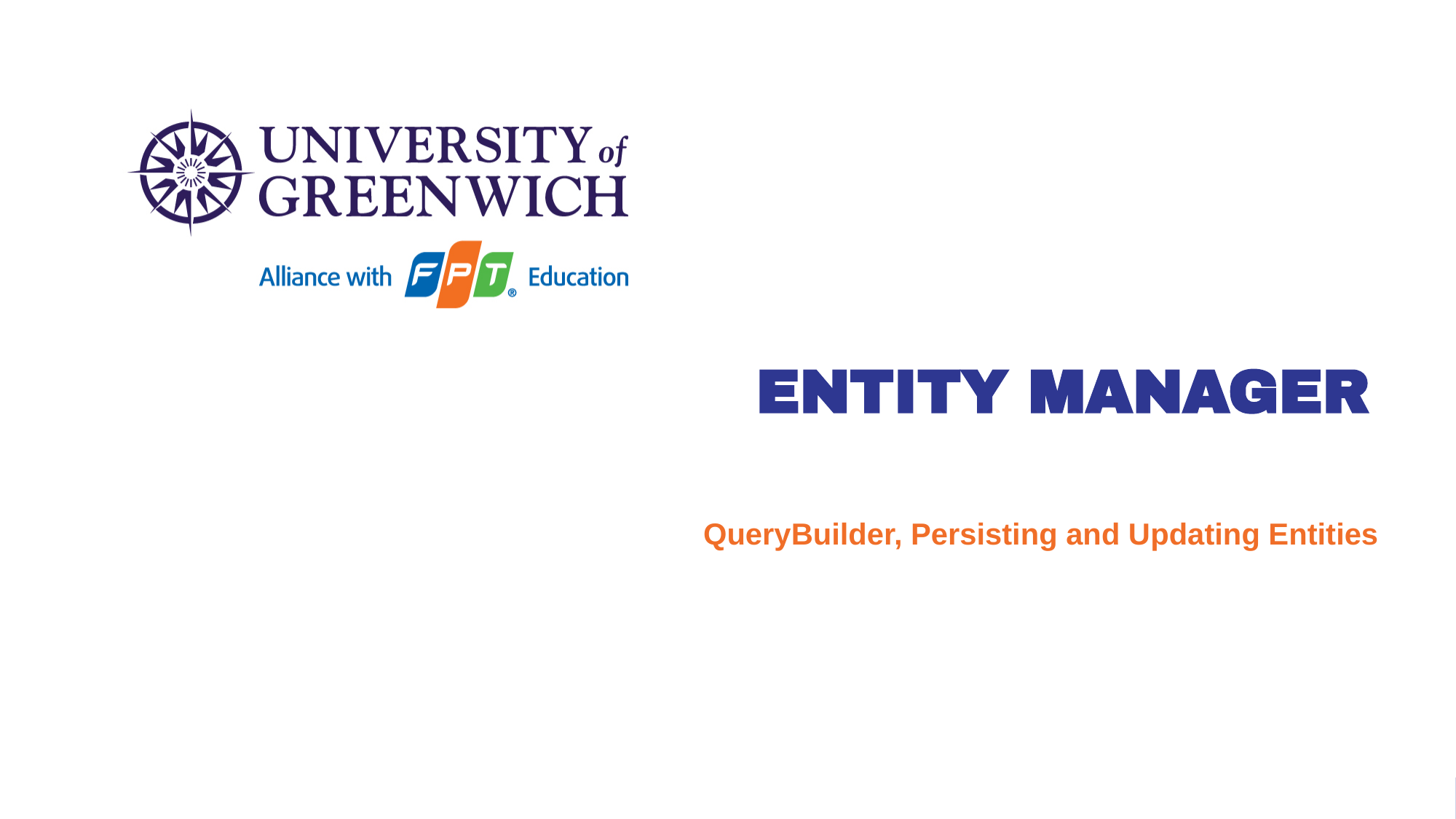

# Entity Manager
QueryBuilder, Persisting and Updating Entities